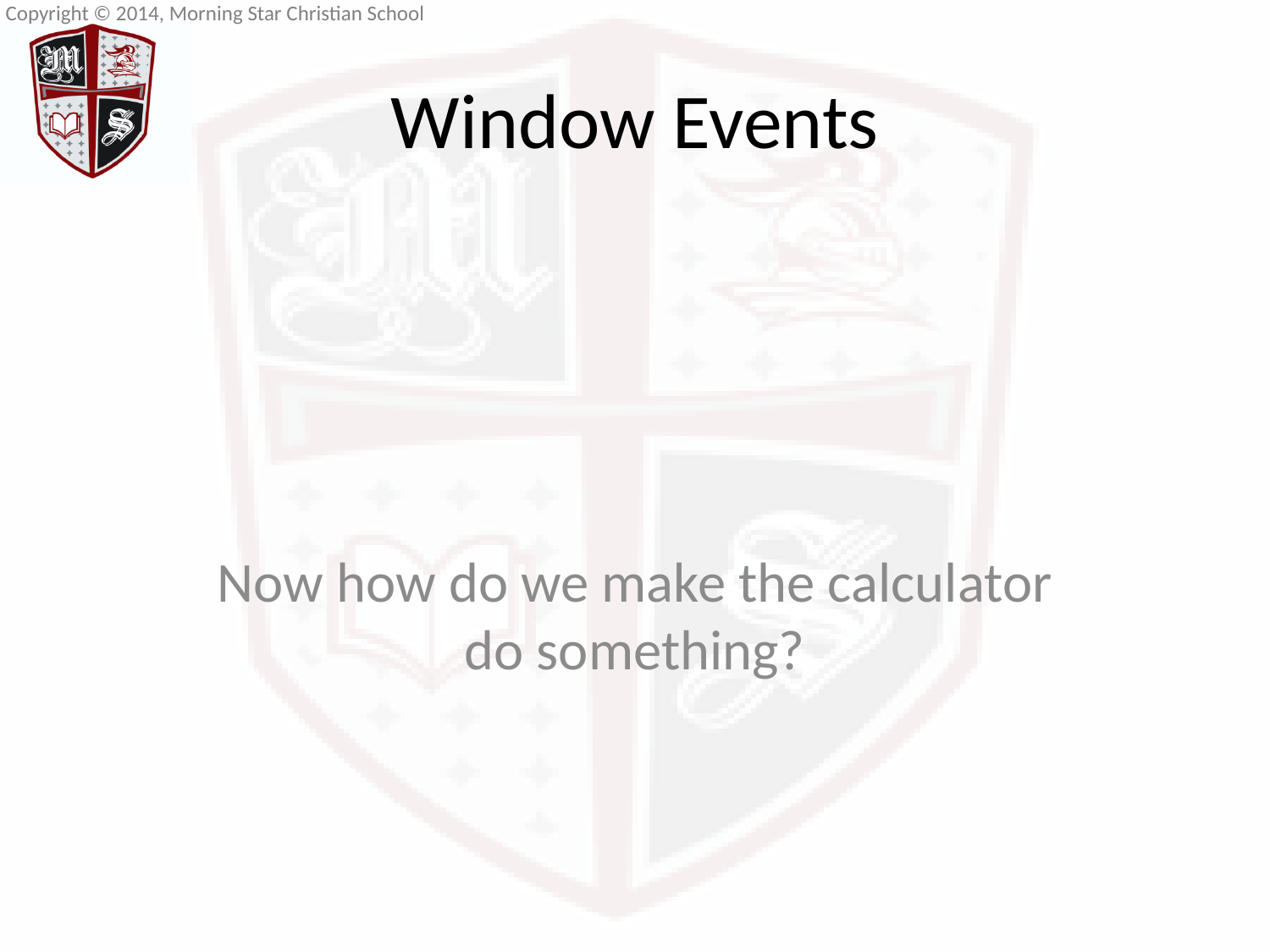

# Window Events
Now how do we make the calculator do something?